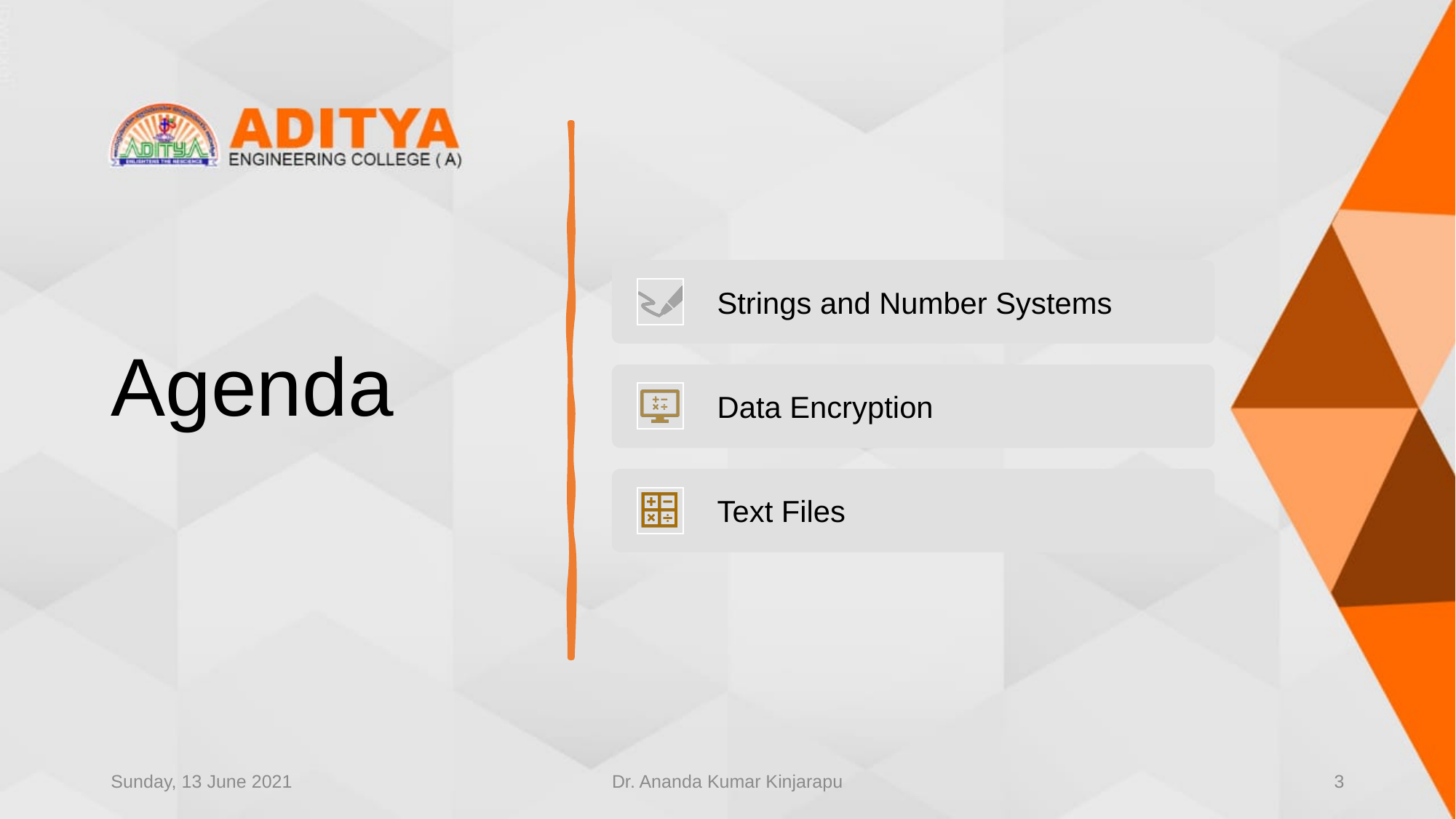

# Agenda
Strings and Number Systems
Data Encryption
Text Files

Sunday, 13 June 2021
Dr. Ananda Kumar Kinjarapu
3